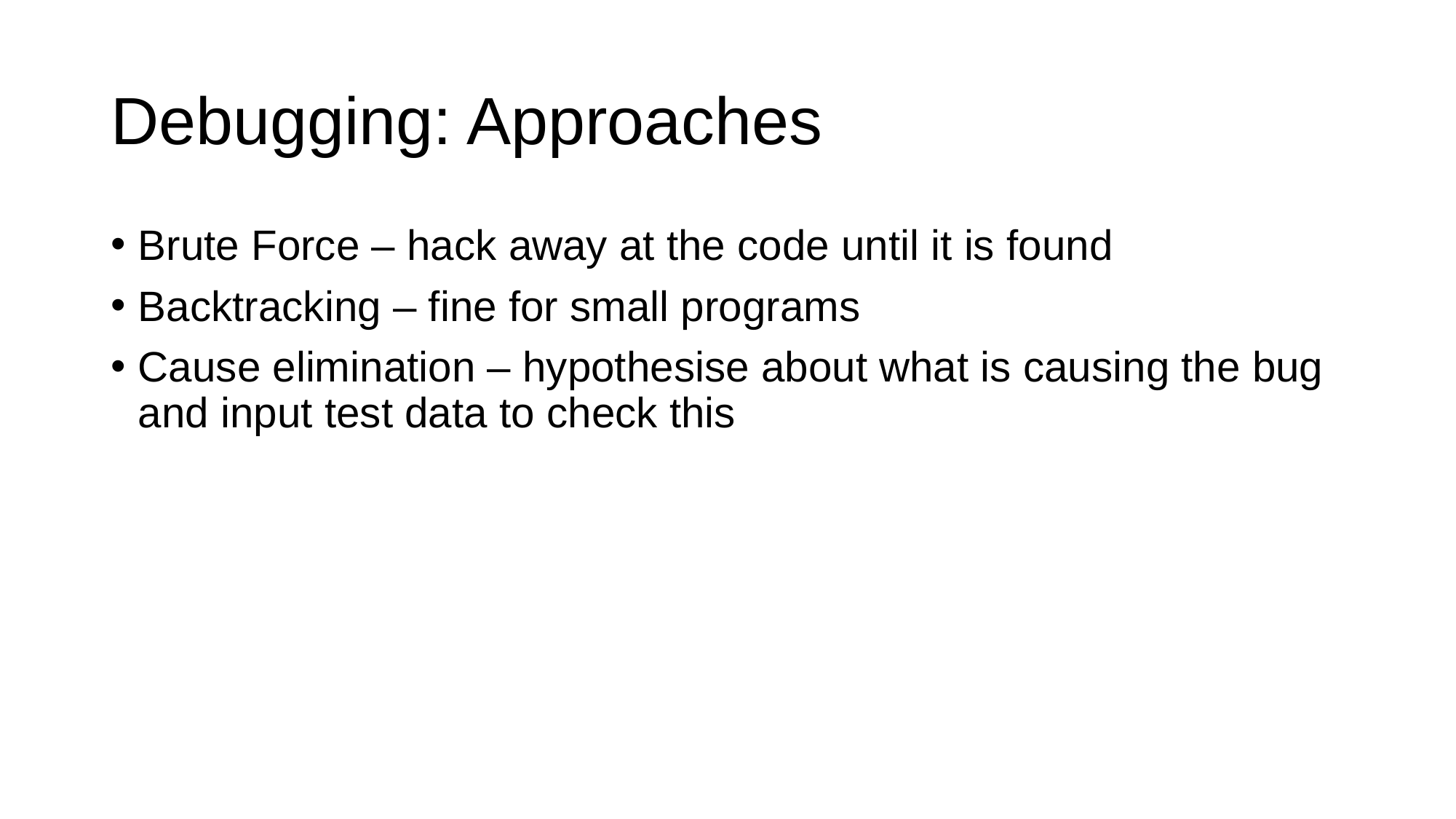

# Debugging: Approaches
Brute Force – hack away at the code until it is found
Backtracking – fine for small programs
Cause elimination – hypothesise about what is causing the bug and input test data to check this